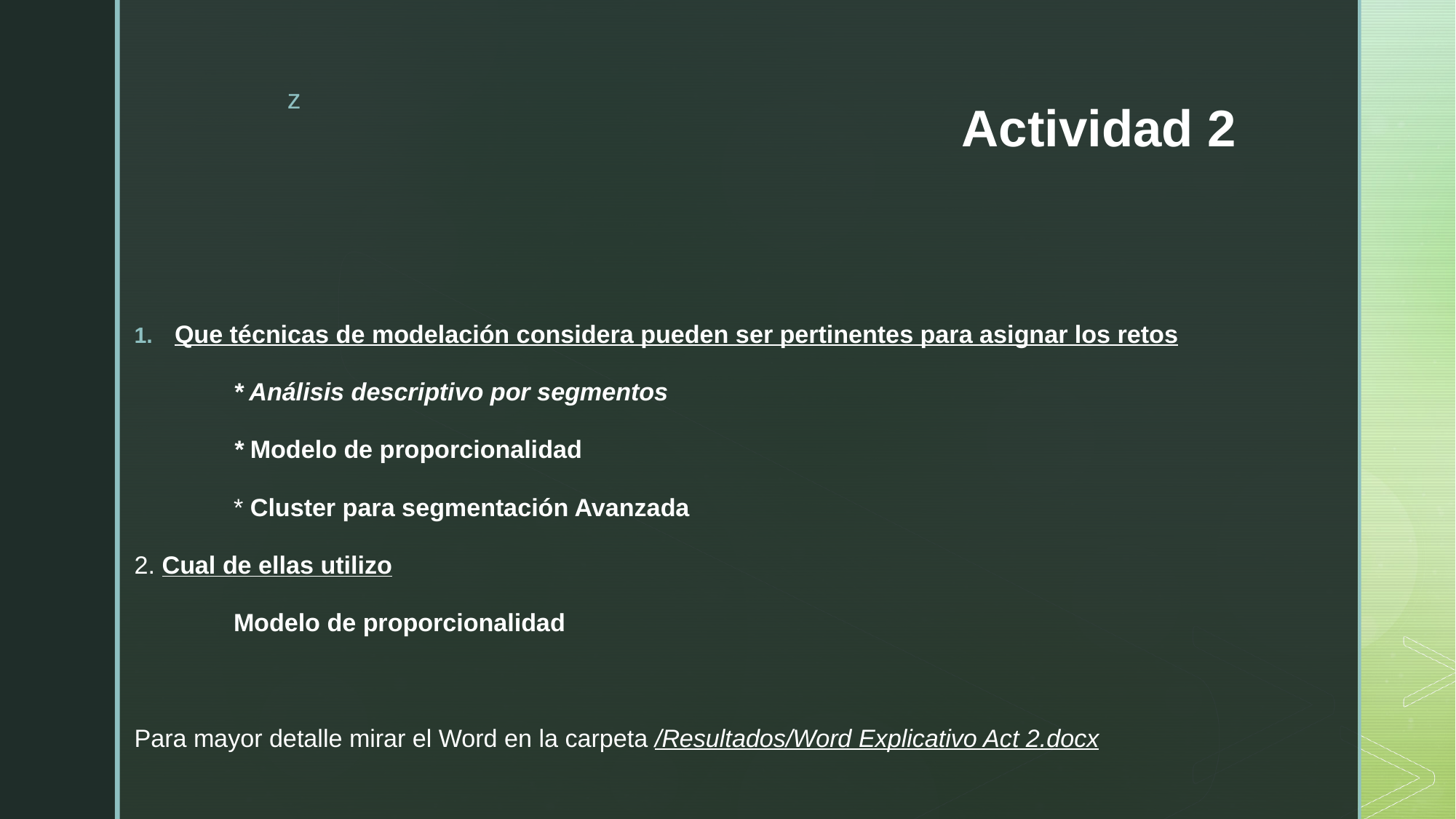

# Actividad 2
Que técnicas de modelación considera pueden ser pertinentes para asignar los retos
	* Análisis descriptivo por segmentos
	* Modelo de proporcionalidad
	* Cluster para segmentación Avanzada
2. Cual de ellas utilizo
	Modelo de proporcionalidad

Para mayor detalle mirar el Word en la carpeta /Resultados/Word Explicativo Act 2.docx